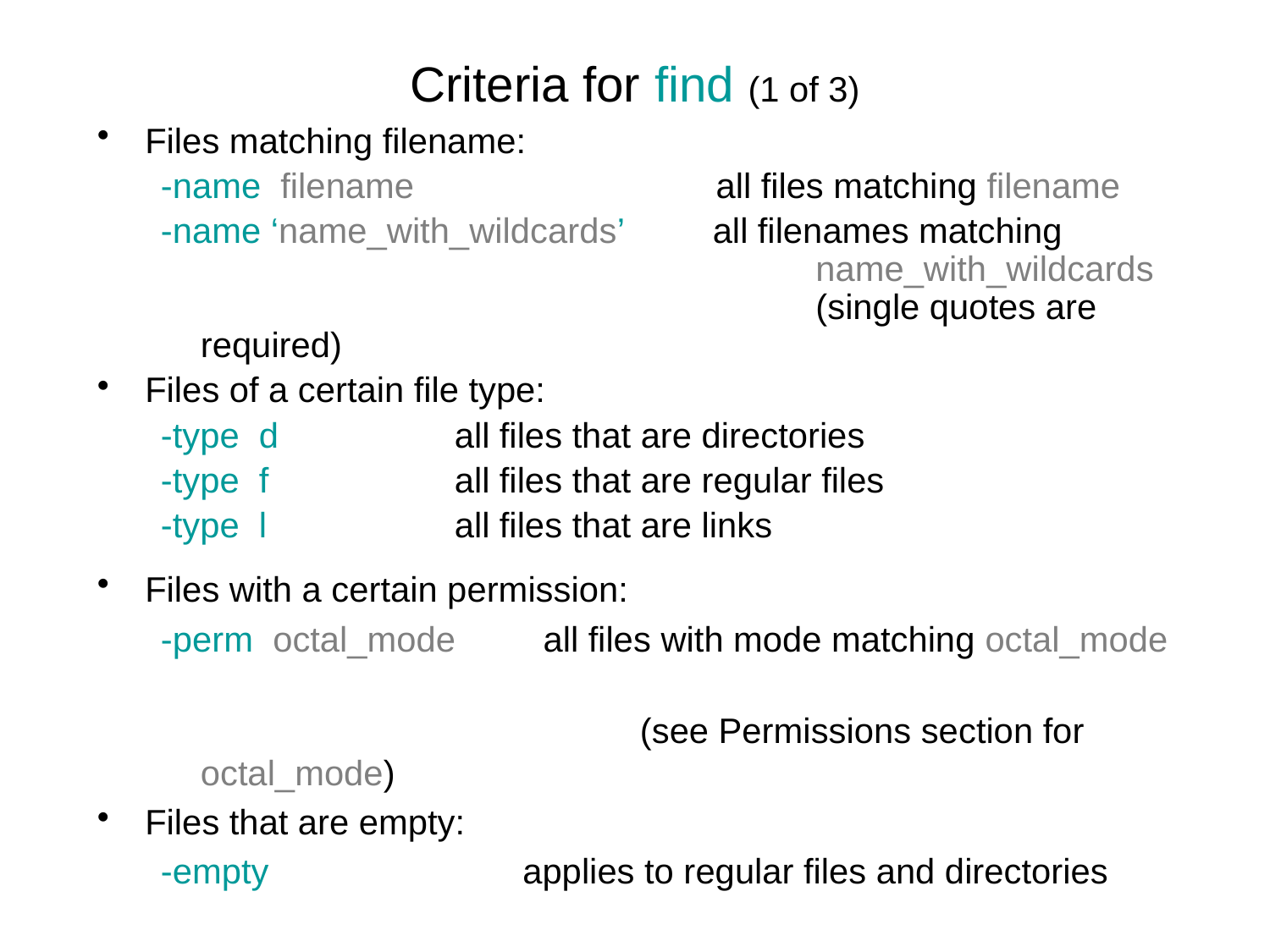

# Criteria for find (1 of 3)
Files matching filename:
-name  filename                               all files matching filename
-name ‘name_with_wildcards’         all filenames matching 			                    	           name_with_wildcards         				           (single quotes are required)
Files of a certain file type:
-type  d     		all files that are directories
-type  f      		all files that are regular files
-type  l      		all files that are links
Files with a certain permission:
-perm  octal_mode         all files with mode matching octal_mode
				      (see Permissions section for octal_mode)
Files that are empty:
-empty      		       applies to regular files and directories